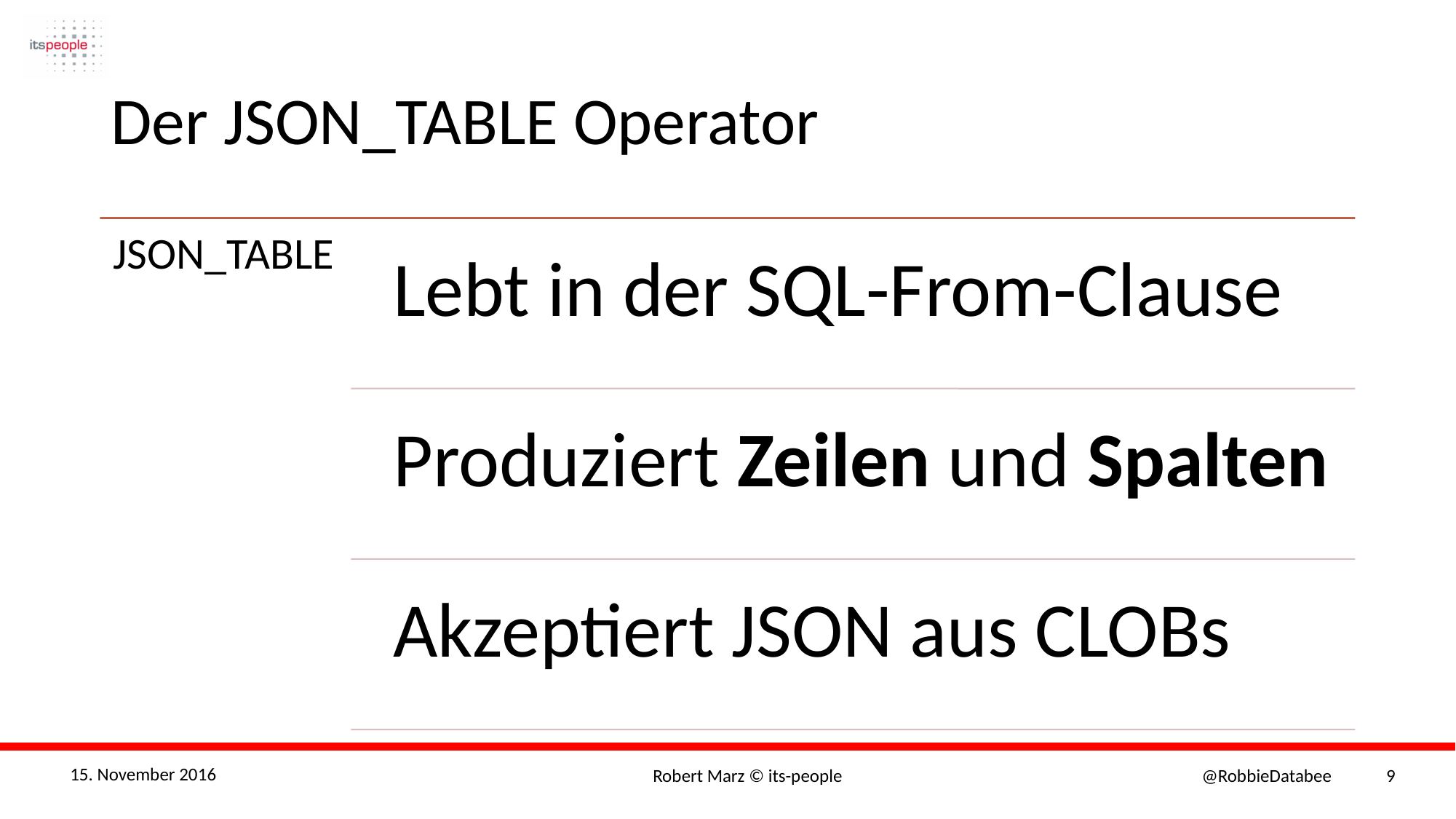

# Der JSON_TABLE Operator
JSON_TABLE
Lebt in der SQL-From-Clause
Produziert Zeilen und Spalten
Akzeptiert JSON aus CLOBs